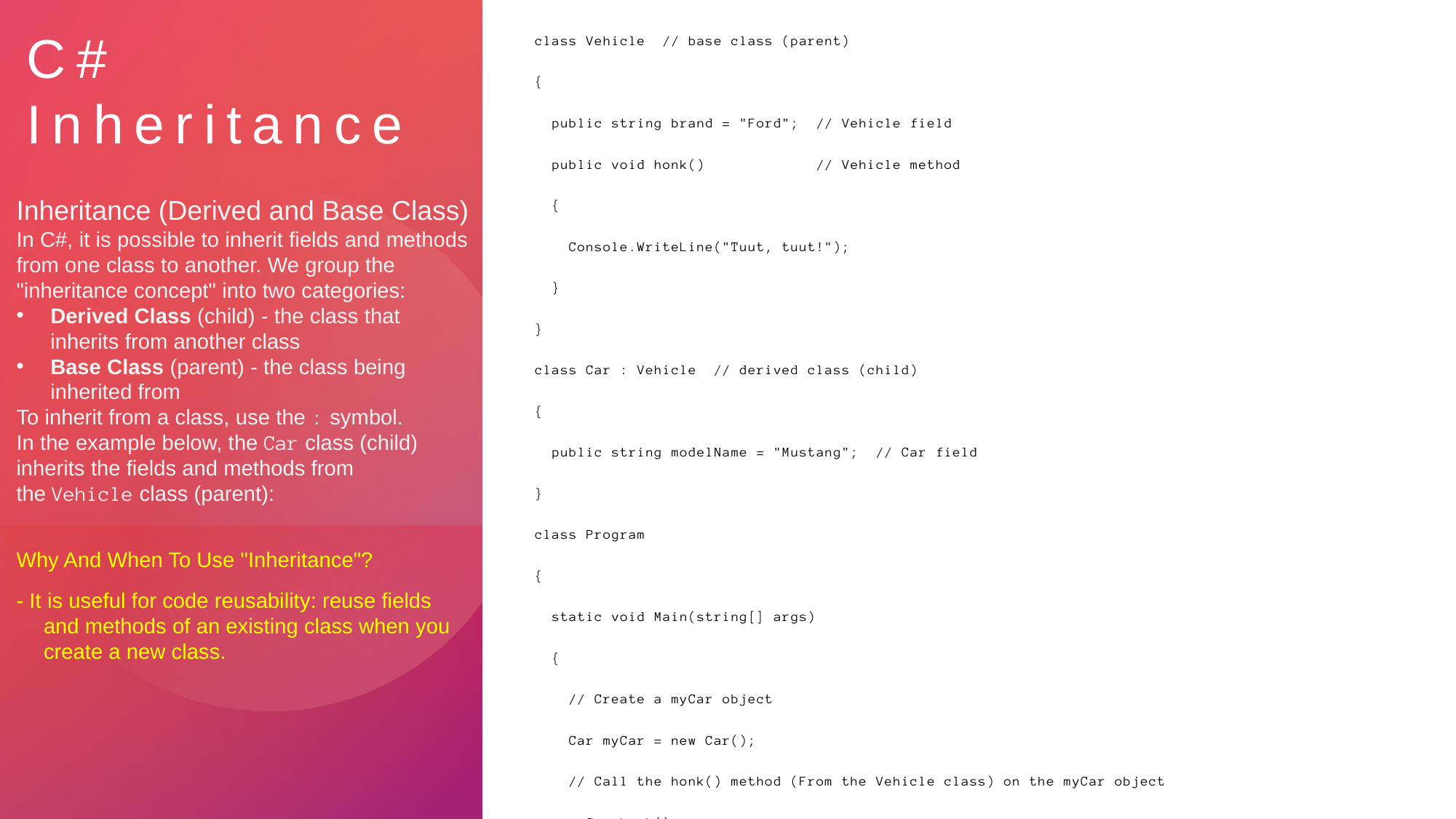

class Vehicle  // base class (parent)
{
  public string brand = "Ford";  // Vehicle field
  public void honk()             // Vehicle method
  {
    Console.WriteLine("Tuut, tuut!");
  }
}
class Car : Vehicle  // derived class (child)
{
  public string modelName = "Mustang";  // Car field
}
class Program
{
  static void Main(string[] args)
  {
    // Create a myCar object
    Car myCar = new Car();
    // Call the honk() method (From the Vehicle class) on the myCar object
    myCar.honk();
    // Display the value of the brand field (from the Vehicle class) and the value of the modelName from the Car class
    Console.WriteLine(myCar.brand + " " + myCar.modelName);
  }
}
# C#  Inheritance

Inheritance (Derived and Base Class)
In C#, it is possible to inherit fields and methods from one class to another. We group the "inheritance concept" into two categories:
Derived Class (child) - the class that inherits from another class
Base Class (parent) - the class being inherited from
To inherit from a class, use the : symbol.
In the example below, the Car class (child) inherits the fields and methods from the Vehicle class (parent):

Why And When To Use "Inheritance"?
- It is useful for code reusability: reuse fields and methods of an existing class when you create a new class.